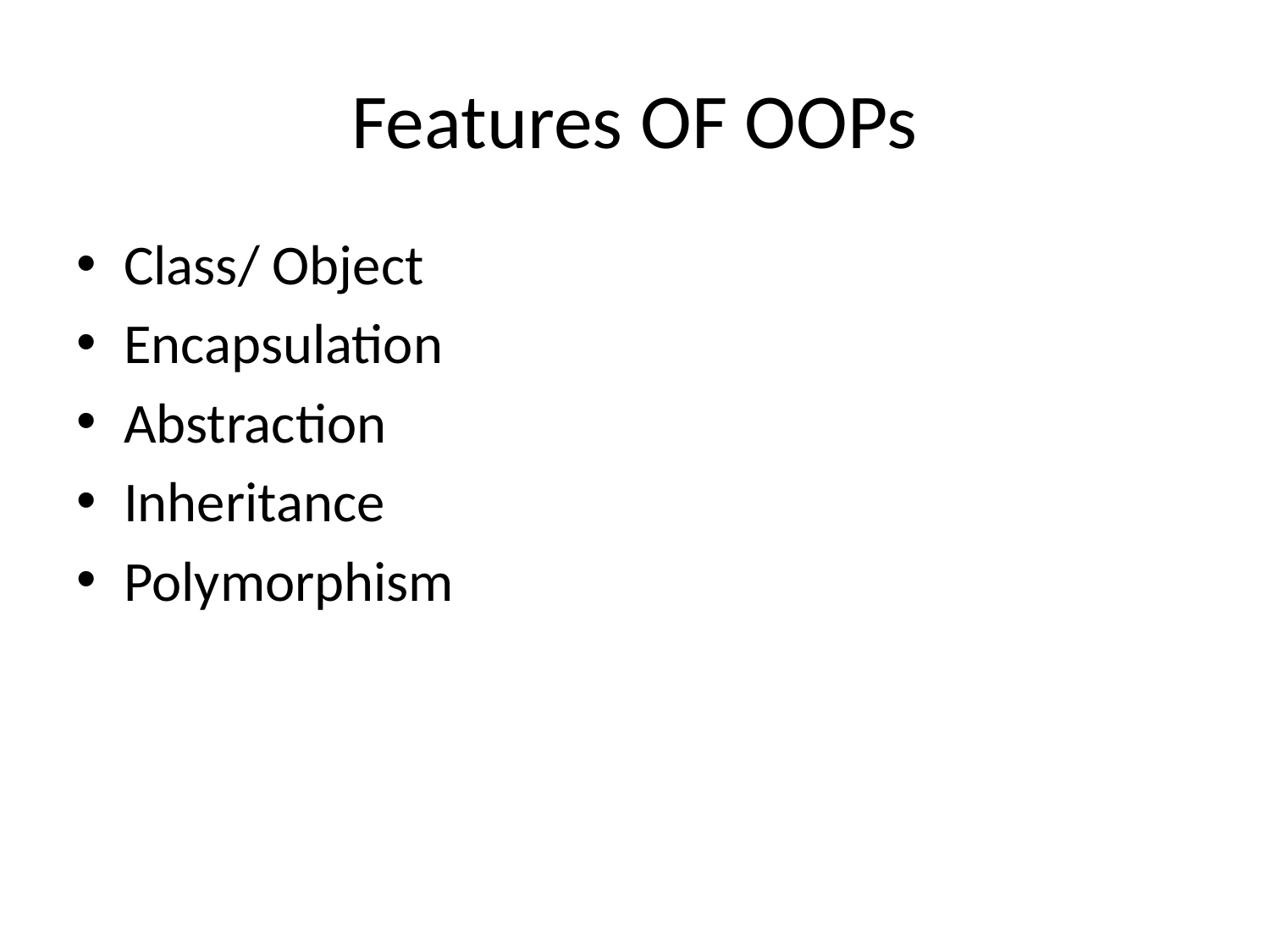

# Features OF OOPs
Class/ Object
Encapsulation
Abstraction
Inheritance
Polymorphism